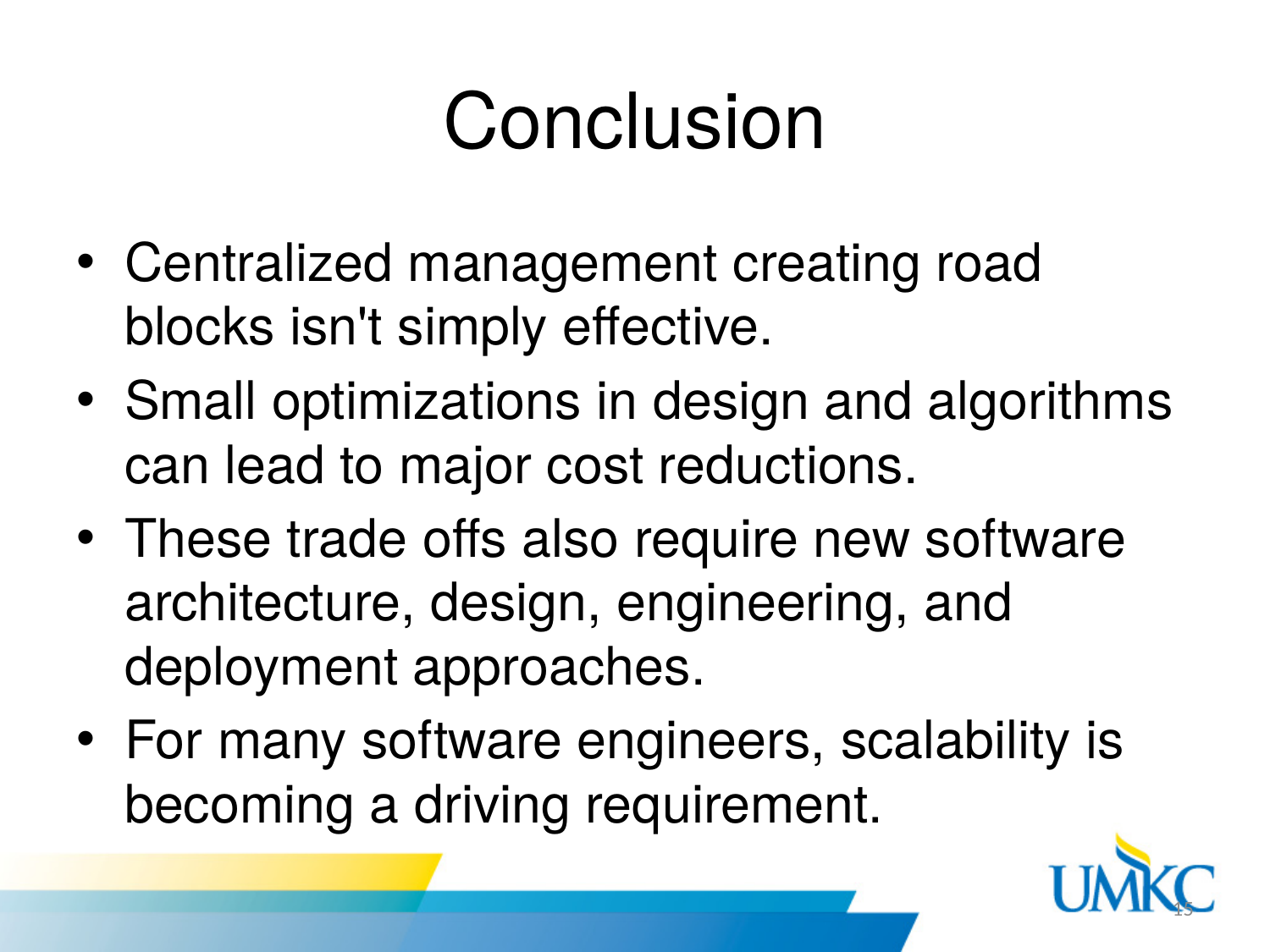

# Conclusion
Centralized management creating road blocks isn't simply effective.
Small optimizations in design and algorithms can lead to major cost reductions.
These trade offs also require new software architecture, design, engineering, and deployment approaches.
For many software engineers, scalability is becoming a driving requirement.

15